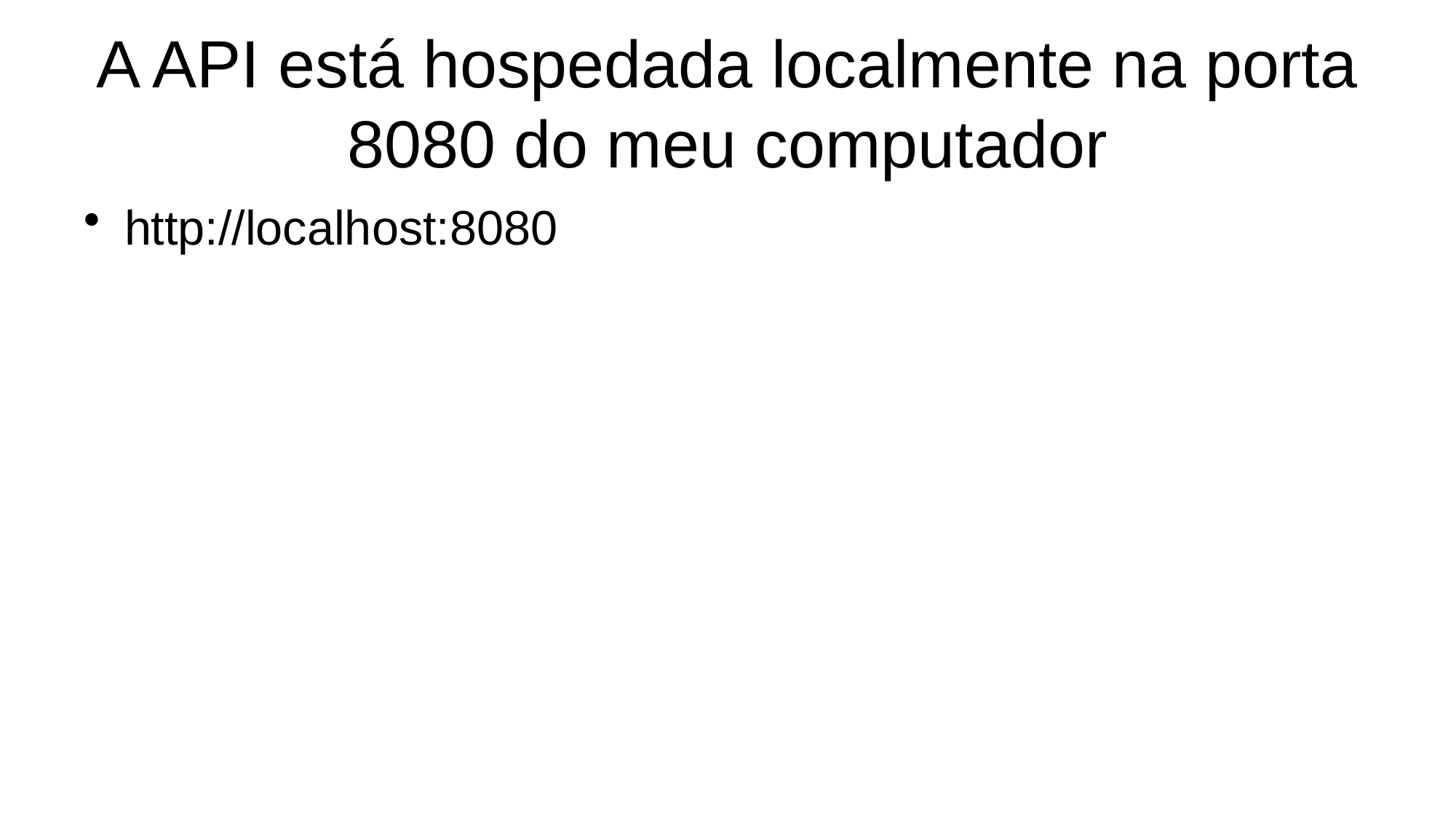

# A API está hospedada localmente na porta 8080 do meu computador
http://localhost:8080